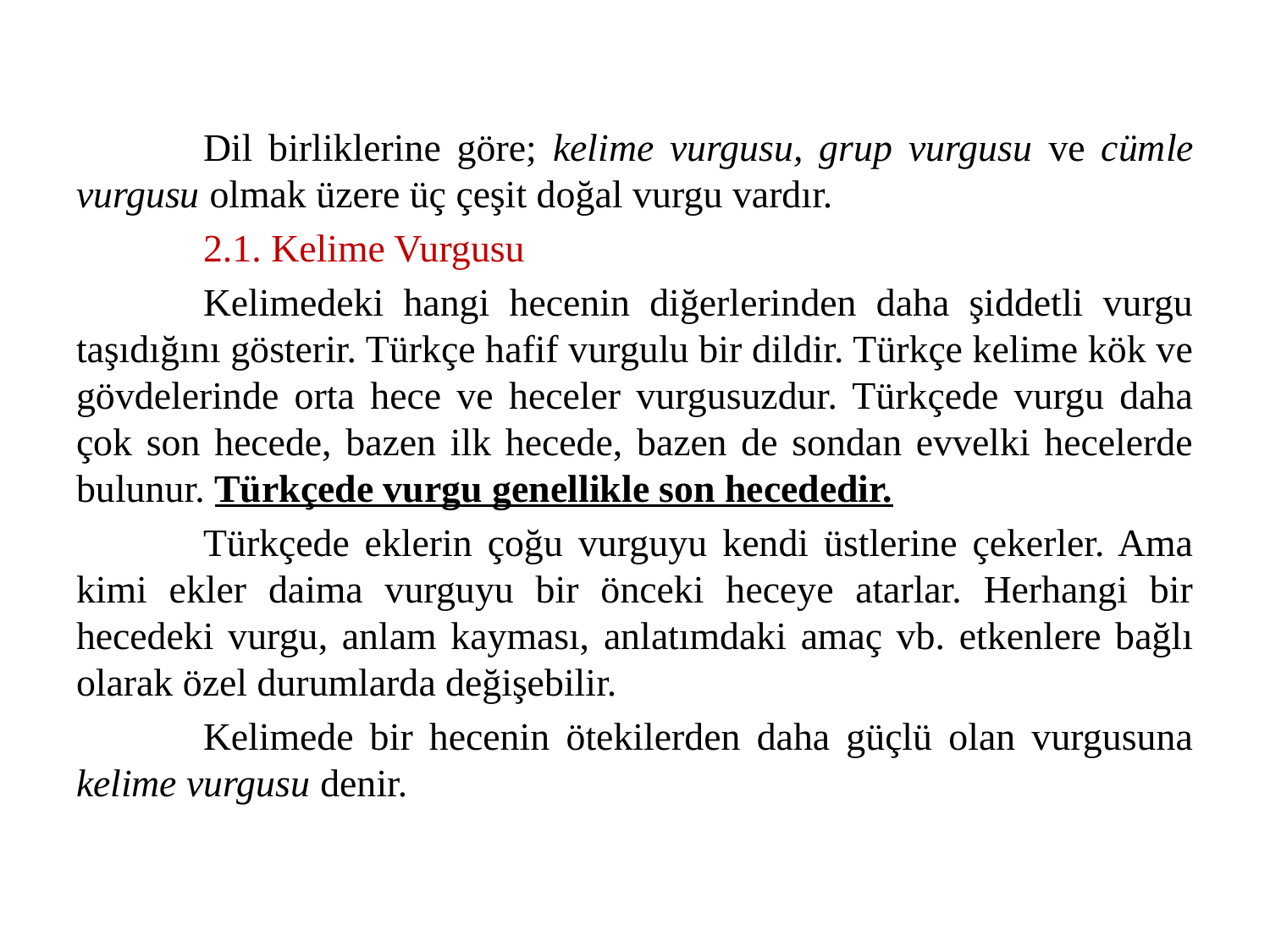

Dil birliklerine göre; kelime vurgusu, grup vurgusu ve cümle vurgusu olmak üzere üç çeşit doğal vurgu vardır.
	2.1. Kelime Vurgusu
	Kelimedeki hangi hecenin diğerlerinden daha şiddetli vurgu taşıdığını gösterir. Türkçe hafif vurgulu bir dildir. Türkçe kelime kök ve gövdelerinde orta hece ve heceler vurgusuzdur. Türkçede vurgu daha çok son hecede, bazen ilk hecede, bazen de sondan evvelki hecelerde bulunur. Türkçede vurgu genellikle son hecededir.
	Türkçede eklerin çoğu vurguyu kendi üstlerine çekerler. Ama kimi ekler daima vurguyu bir önceki heceye atarlar. Herhangi bir hecedeki vurgu, anlam kayması, anlatımdaki amaç vb. etkenlere bağlı olarak özel durumlarda değişebilir.
	Kelimede bir hecenin ötekilerden daha güçlü olan vurgusuna kelime vurgusu denir.